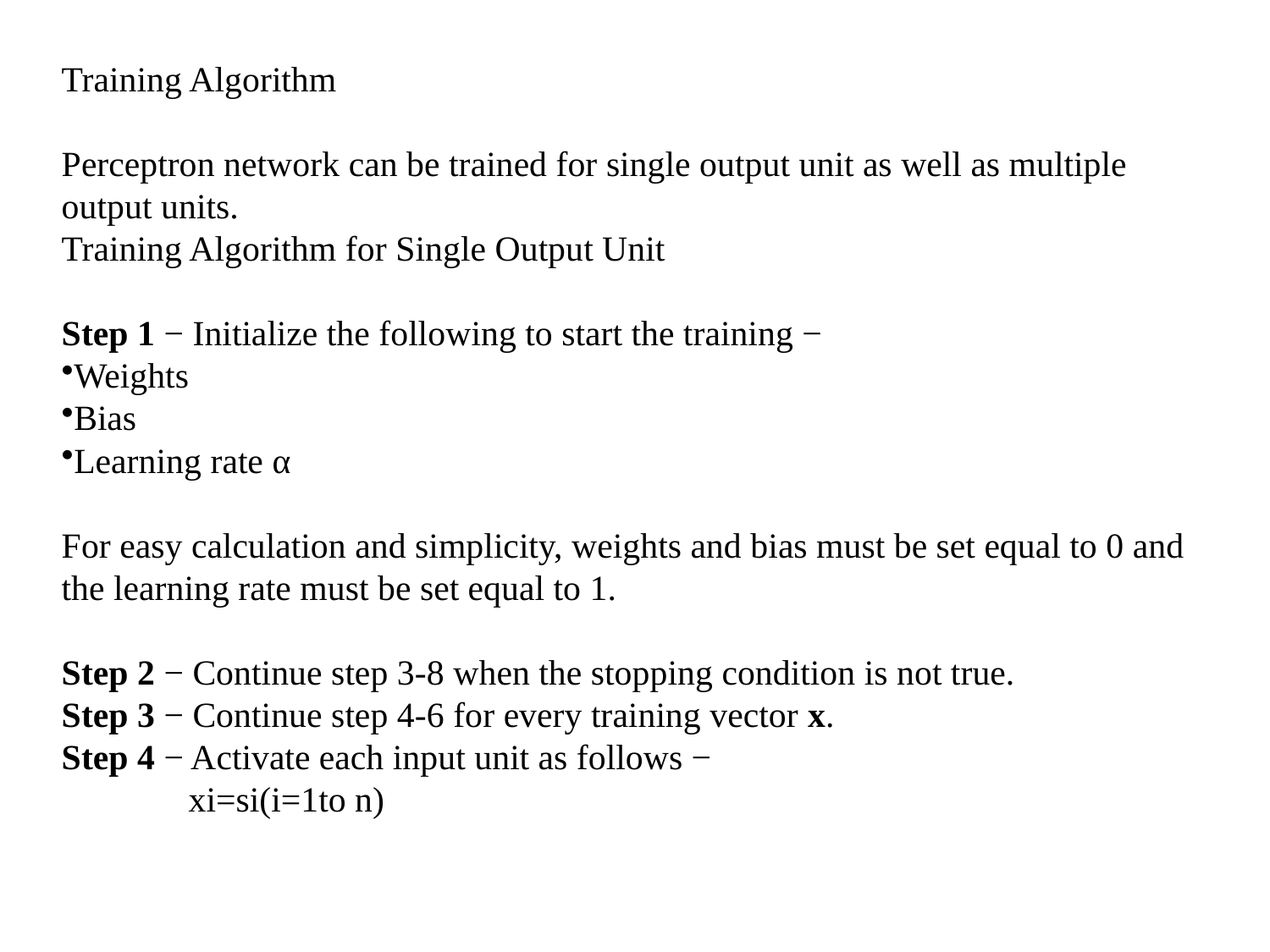

Training Algorithm

Perceptron network can be trained for single output unit as well as multiple output units.
Training Algorithm for Single Output Unit

Step 1 − Initialize the following to start the training −
Weights
Bias
Learning rate α

For easy calculation and simplicity, weights and bias must be set equal to 0 and the learning rate must be set equal to 1.

Step 2 − Continue step 3-8 when the stopping condition is not true.
Step 3 − Continue step 4-6 for every training vector x.
Step 4 − Activate each input unit as follows −
	xi=si(i=1to n)